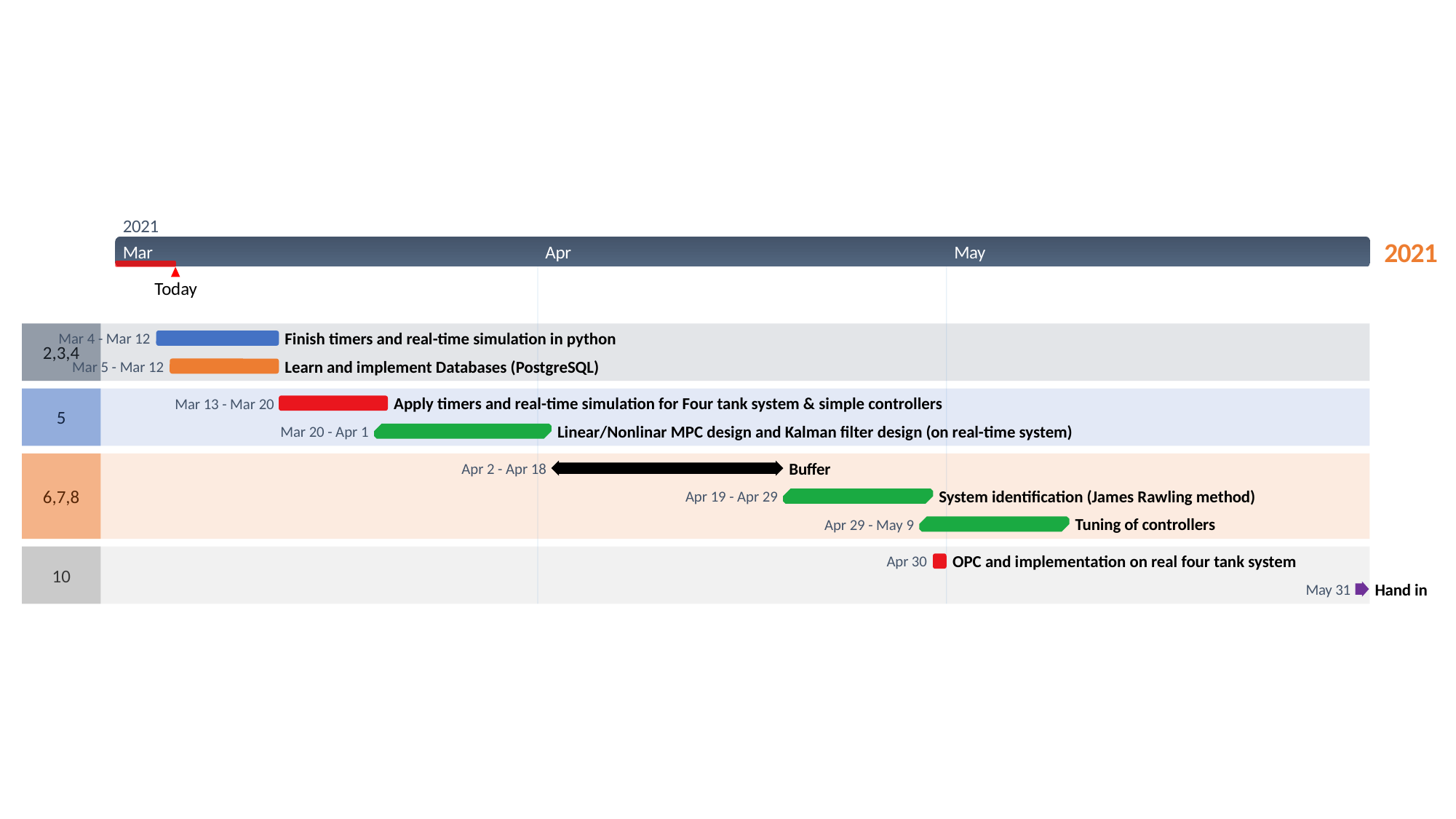

2021
2021

Mar
Apr
May

Today

Finish timers and real-time simulation in python
Mar 4 - Mar 12

2,3,4
Learn and implement Databases (PostgreSQL)
Mar 5 - Mar 12

Apply timers and real-time simulation for Four tank system & simple controllers
Mar 13 - Mar 20

5
Linear/Nonlinar MPC design and Kalman filter design (on real-time system)
Mar 20 - Apr 1

Buffer
Apr 2 - Apr 18

6,7,8
System identification (James Rawling method)
Apr 19 - Apr 29

Tuning of controllers
Apr 29 - May 9

OPC and implementation on real four tank system
Apr 30

10
Hand in
May 31